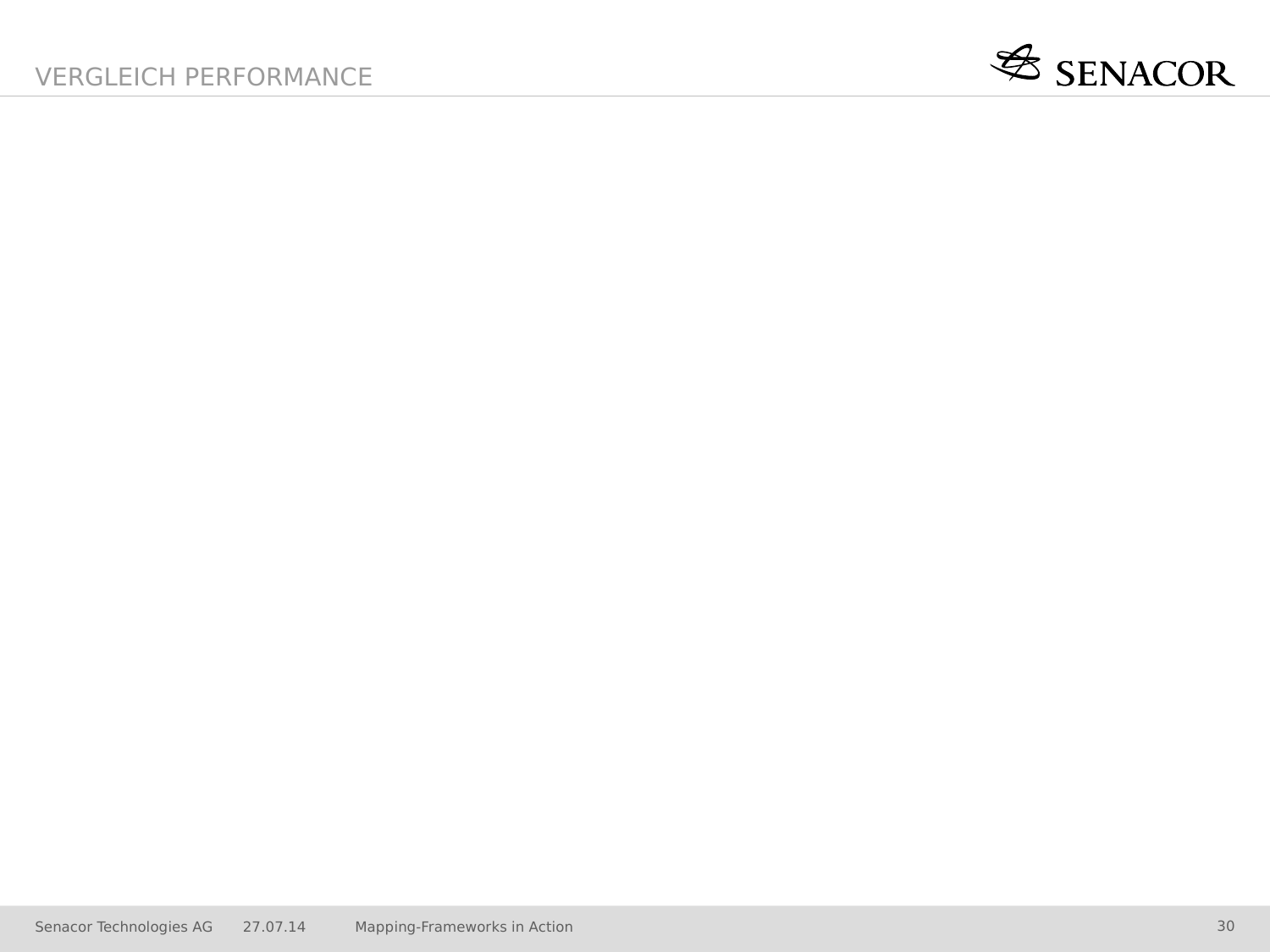

Vergleich Performance
#

27.07.14
Mapping-Frameworks in Action
30